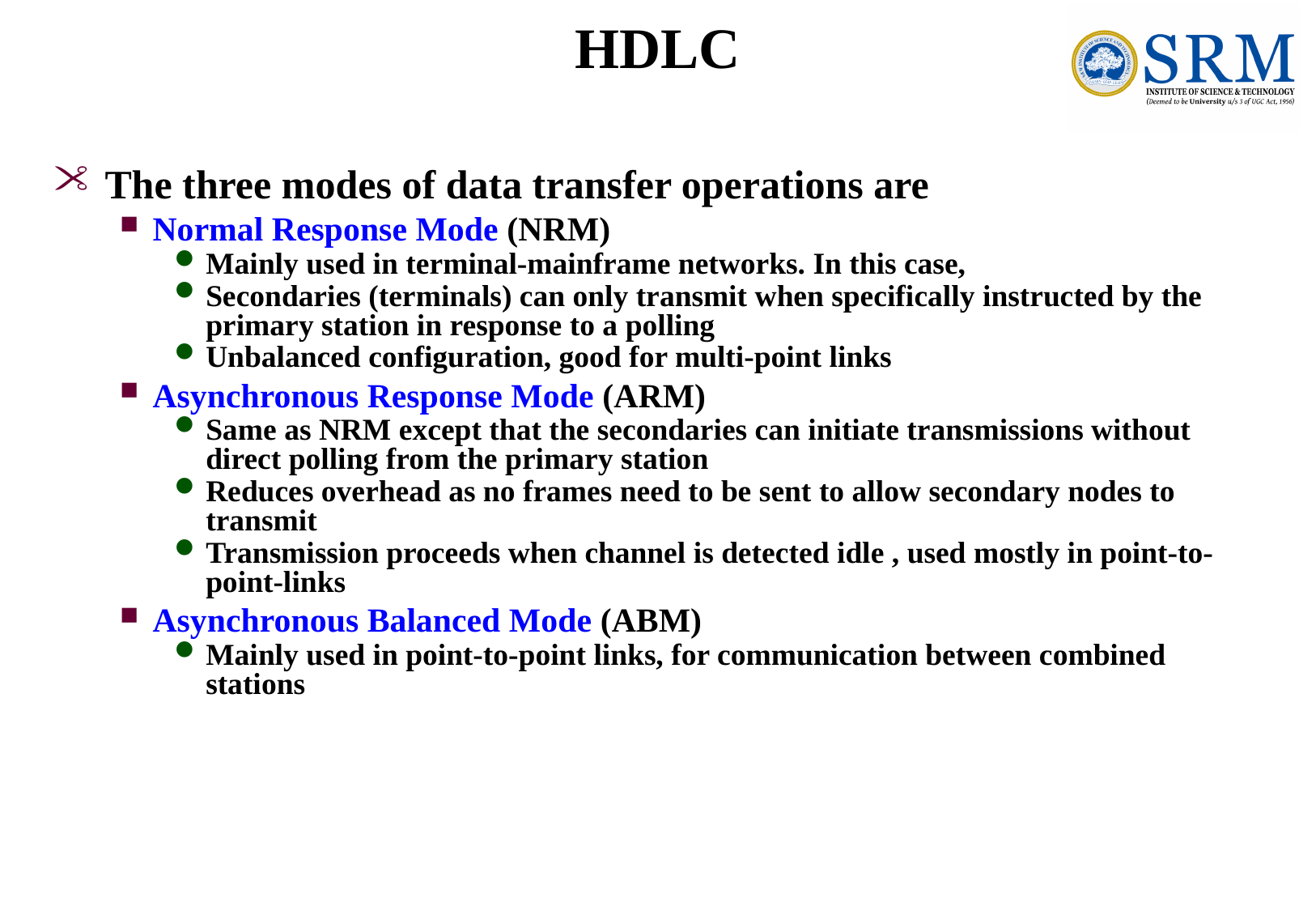

# HDLC
The three modes of data transfer operations are
Normal Response Mode (NRM)
Mainly used in terminal-mainframe networks. In this case,
Secondaries (terminals) can only transmit when specifically instructed by the primary station in response to a polling
Unbalanced configuration, good for multi-point links
Asynchronous Response Mode (ARM)
Same as NRM except that the secondaries can initiate transmissions without direct polling from the primary station
Reduces overhead as no frames need to be sent to allow secondary nodes to transmit
Transmission proceeds when channel is detected idle , used mostly in point-to-point-links
Asynchronous Balanced Mode (ABM)
Mainly used in point-to-point links, for communication between combined stations